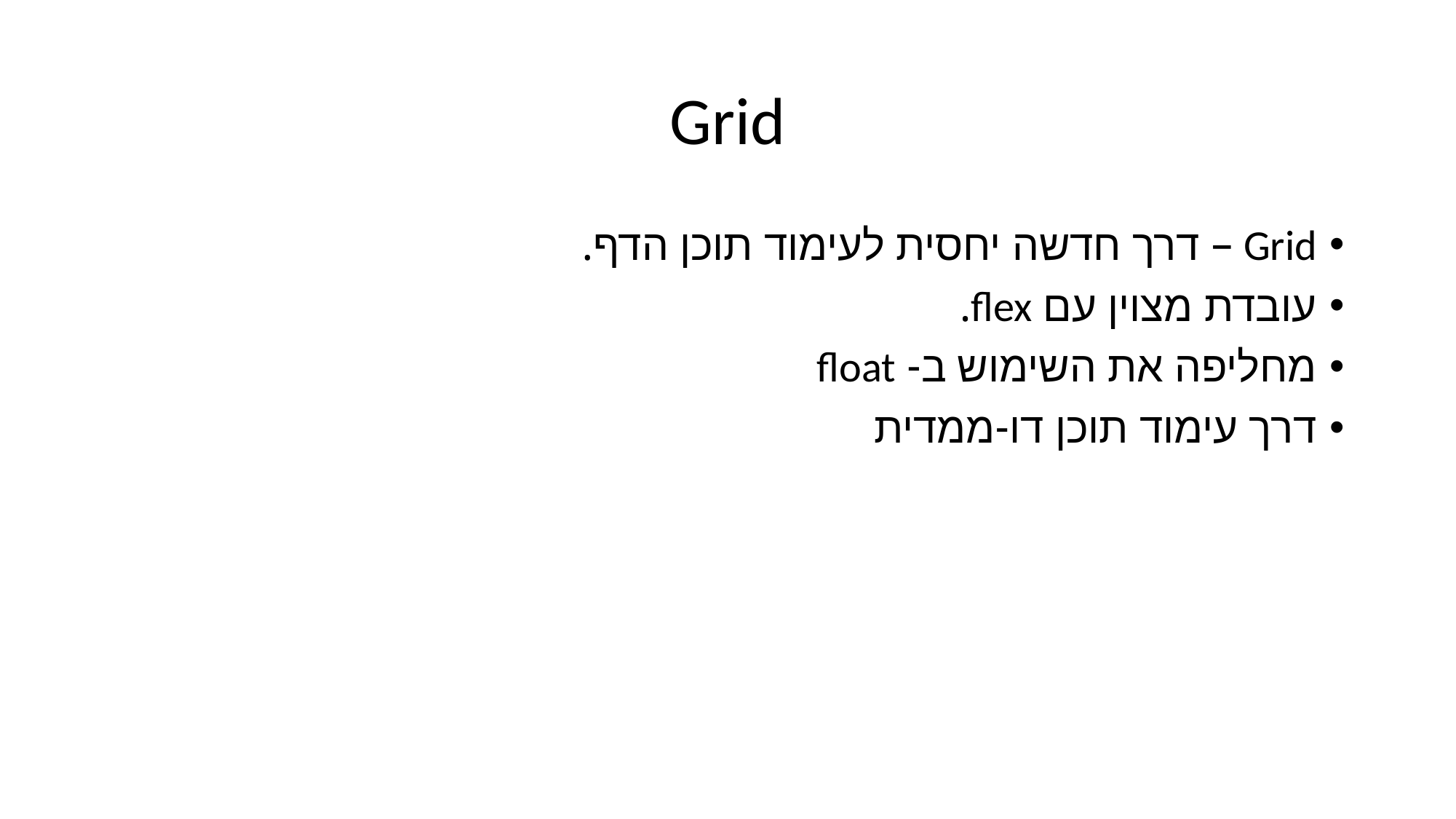

# Grid
Grid – דרך חדשה יחסית לעימוד תוכן הדף.
עובדת מצוין עם flex.
מחליפה את השימוש ב- float
דרך עימוד תוכן דו-ממדית